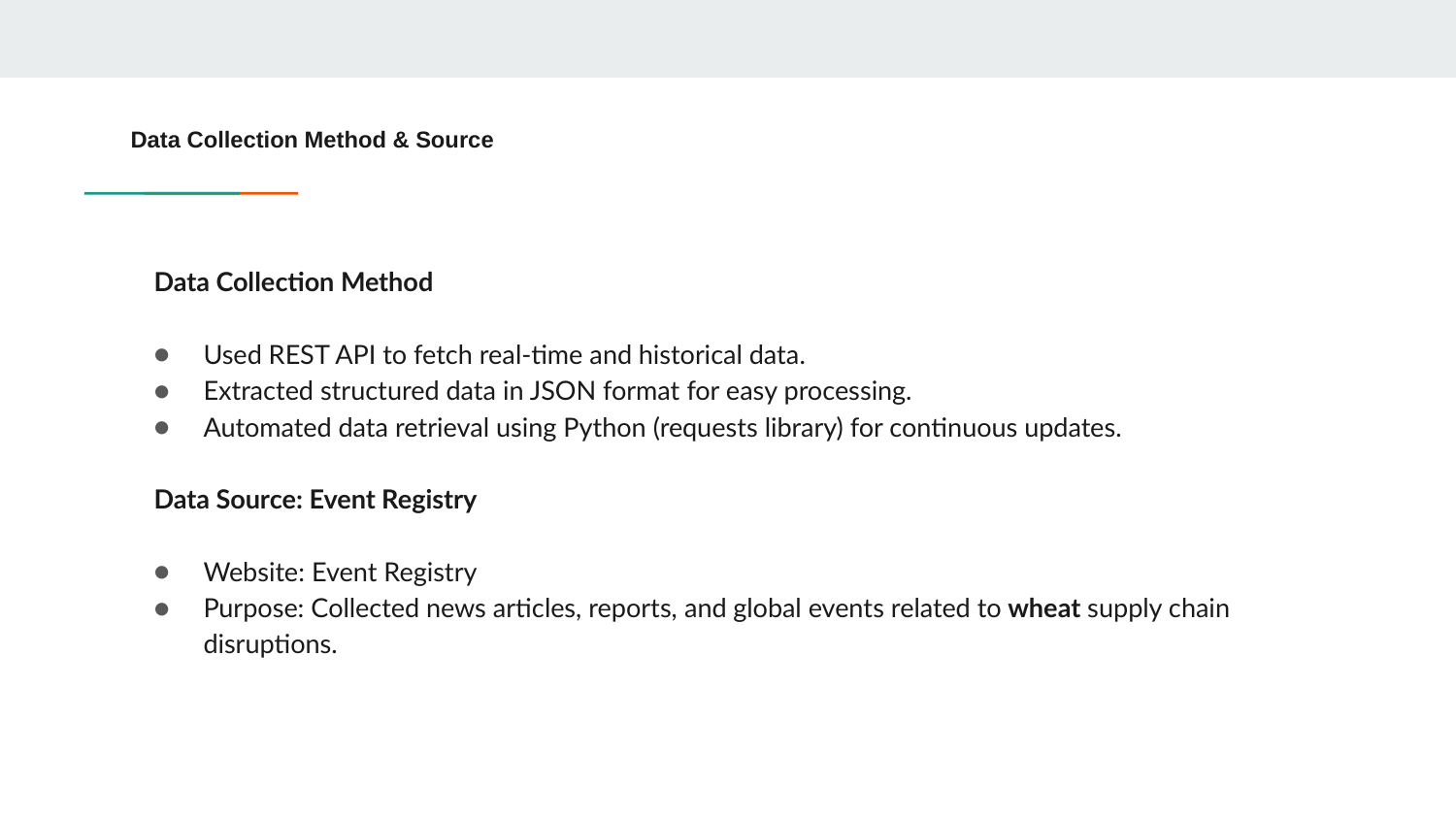

# Data Collection Method & Source
Data Collection Method

Used REST API to fetch real-time and historical data.
Extracted structured data in JSON format for easy processing.
Automated data retrieval using Python (requests library) for continuous updates.

Data Source: Event Registry

Website: Event Registry
Purpose: Collected news articles, reports, and global events related to wheat supply chain disruptions.